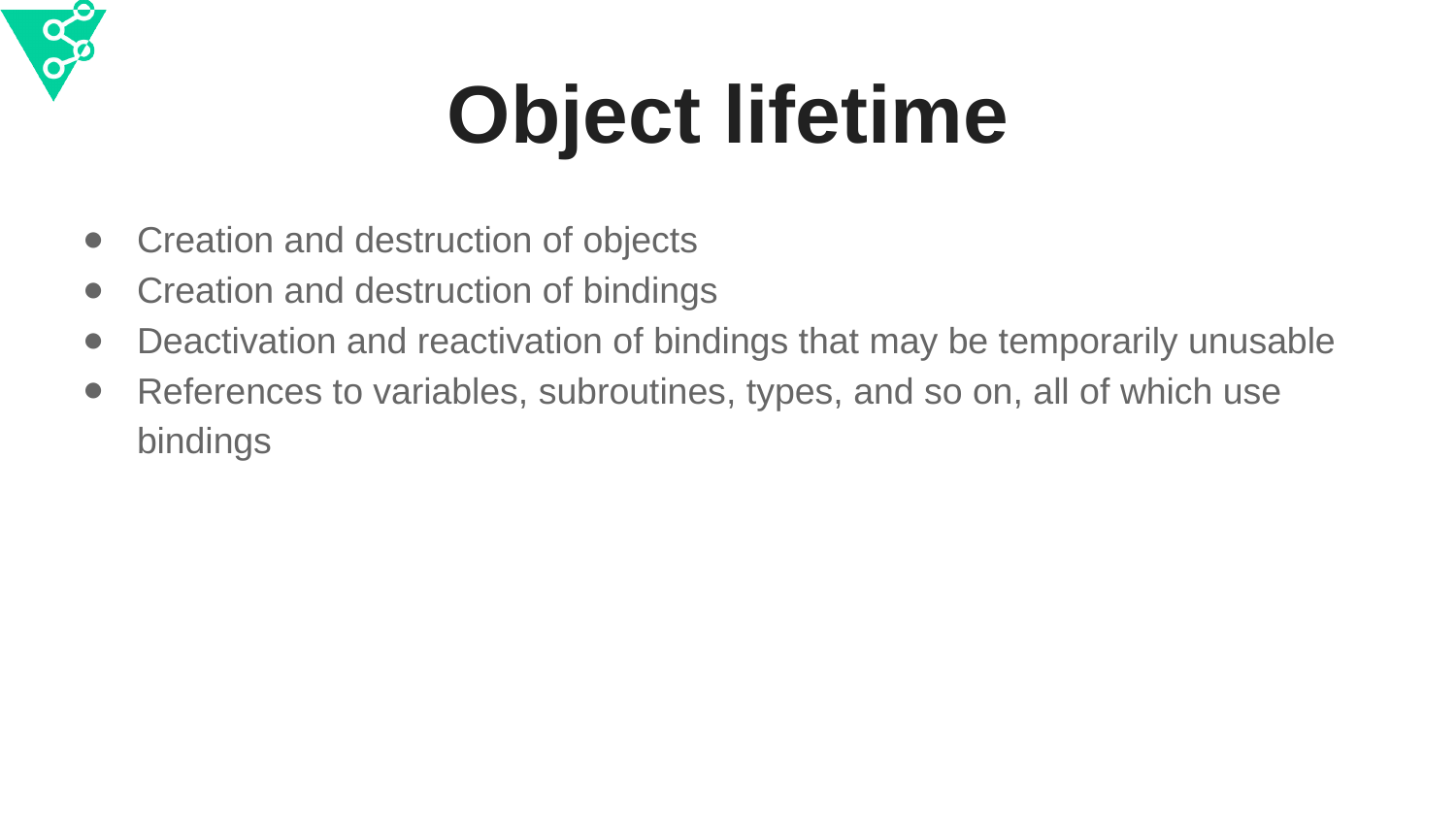

# Object lifetime
Creation and destruction of objects
Creation and destruction of bindings
Deactivation and reactivation of bindings that may be temporarily unusable
References to variables, subroutines, types, and so on, all of which use bindings